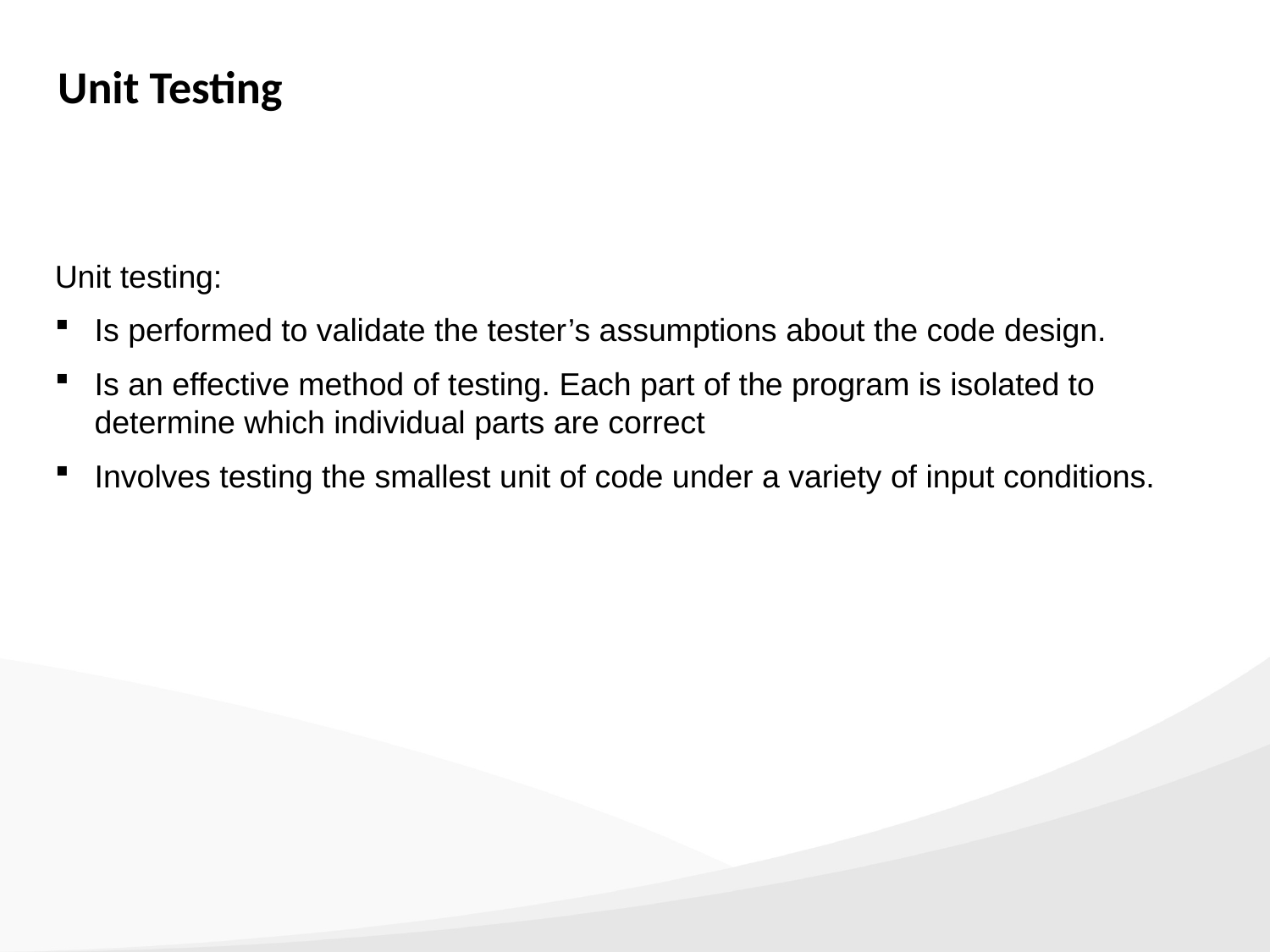

Unit Testing
Unit testing:
Is performed to validate the tester’s assumptions about the code design.
Is an effective method of testing. Each part of the program is isolated to determine which individual parts are correct
Involves testing the smallest unit of code under a variety of input conditions.